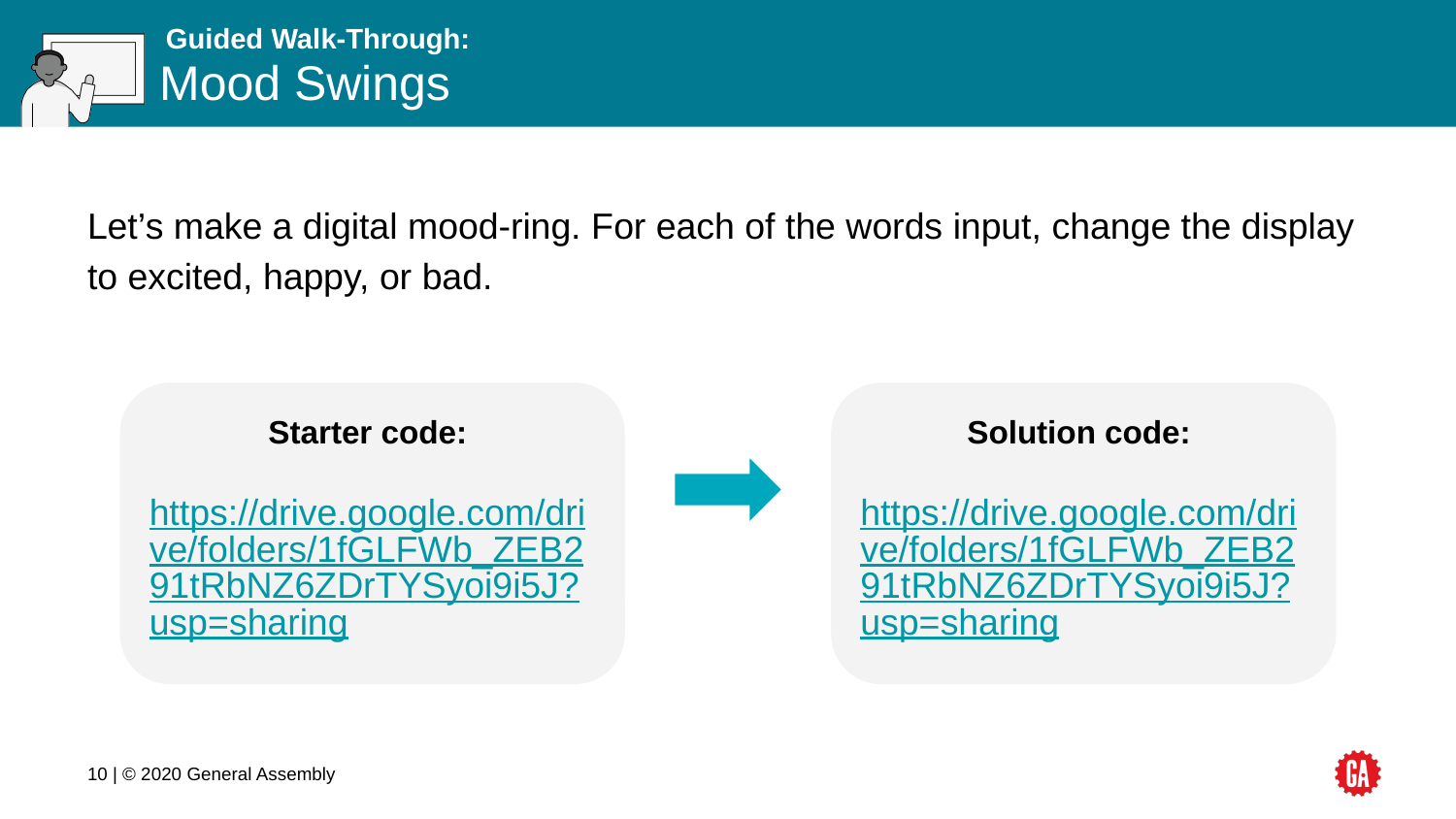

# Mood Swings
Let’s make a digital mood-ring. For each of the words input, change the display to excited, happy, or bad.
Starter code:
https://drive.google.com/drive/folders/1fGLFWb_ZEB291tRbNZ6ZDrTYSyoi9i5J?usp=sharing
Solution code:
https://drive.google.com/drive/folders/1fGLFWb_ZEB291tRbNZ6ZDrTYSyoi9i5J?usp=sharing

10 | © 2020 General Assembly

10